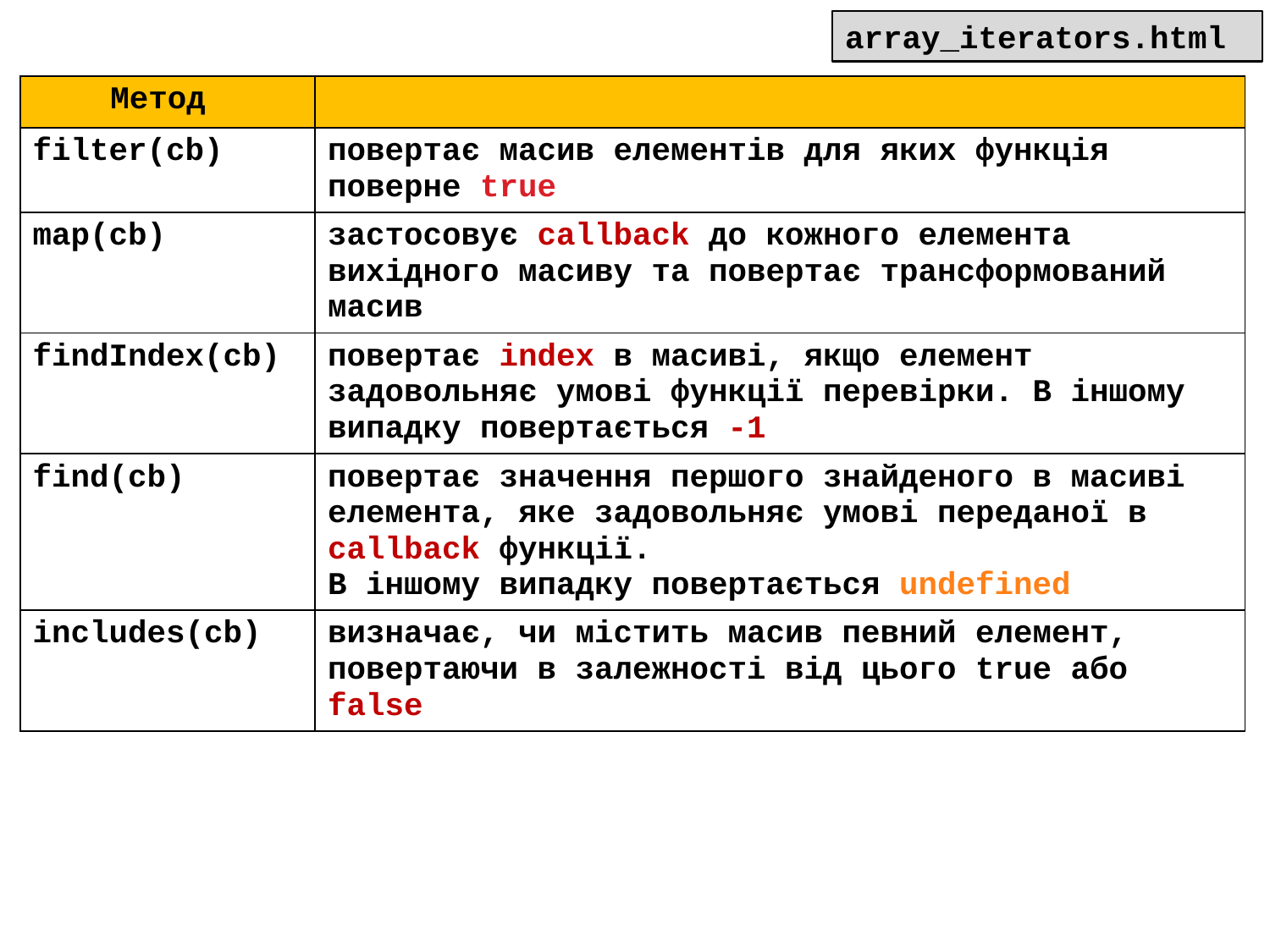

array_iterators.html
| Метод |  |
| --- | --- |
| filter(cb) | повертає масив елементів для яких функція поверне true |
| map(cb) | застосовує callback до кожного елемента вихідного масиву та повертає трансформований масив |
| findIndex(cb) | повертає index в масиві, якщо елемент задовольняє умові функції перевірки. В іншому випадку повертається -1 |
| find(cb) | повертає значення першого знайденого в масиві елемента, яке задовольняє умові переданої в callback функції. В іншому випадку повертається undefined |
| includes(сb) | визначає, чи містить масив певний елемент, повертаючи в залежності від цього true або false |